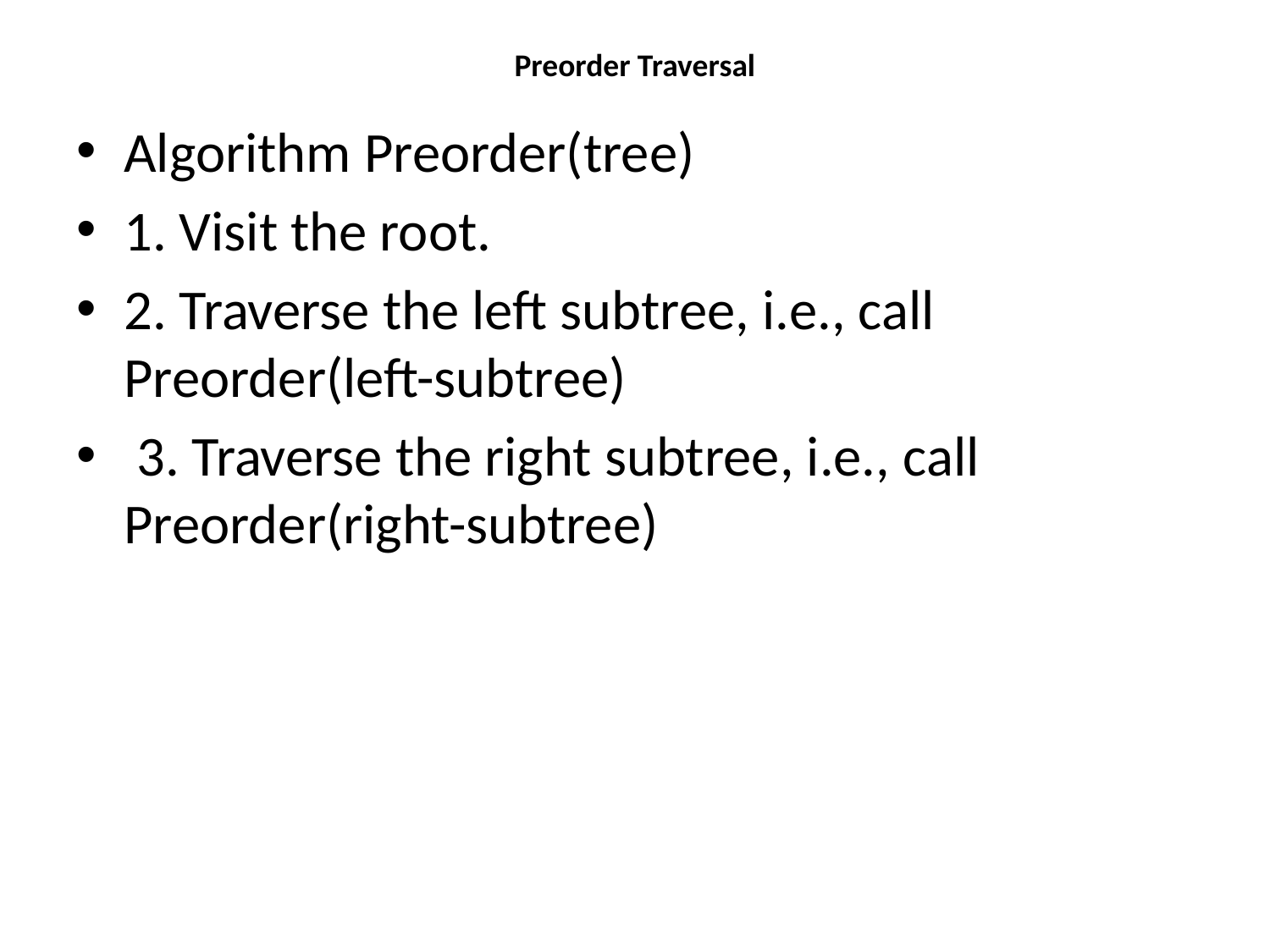

# Preorder Traversal
Algorithm Preorder(tree)
1. Visit the root.
2. Traverse the left subtree, i.e., call Preorder(left-subtree)
 3. Traverse the right subtree, i.e., call Preorder(right-subtree)